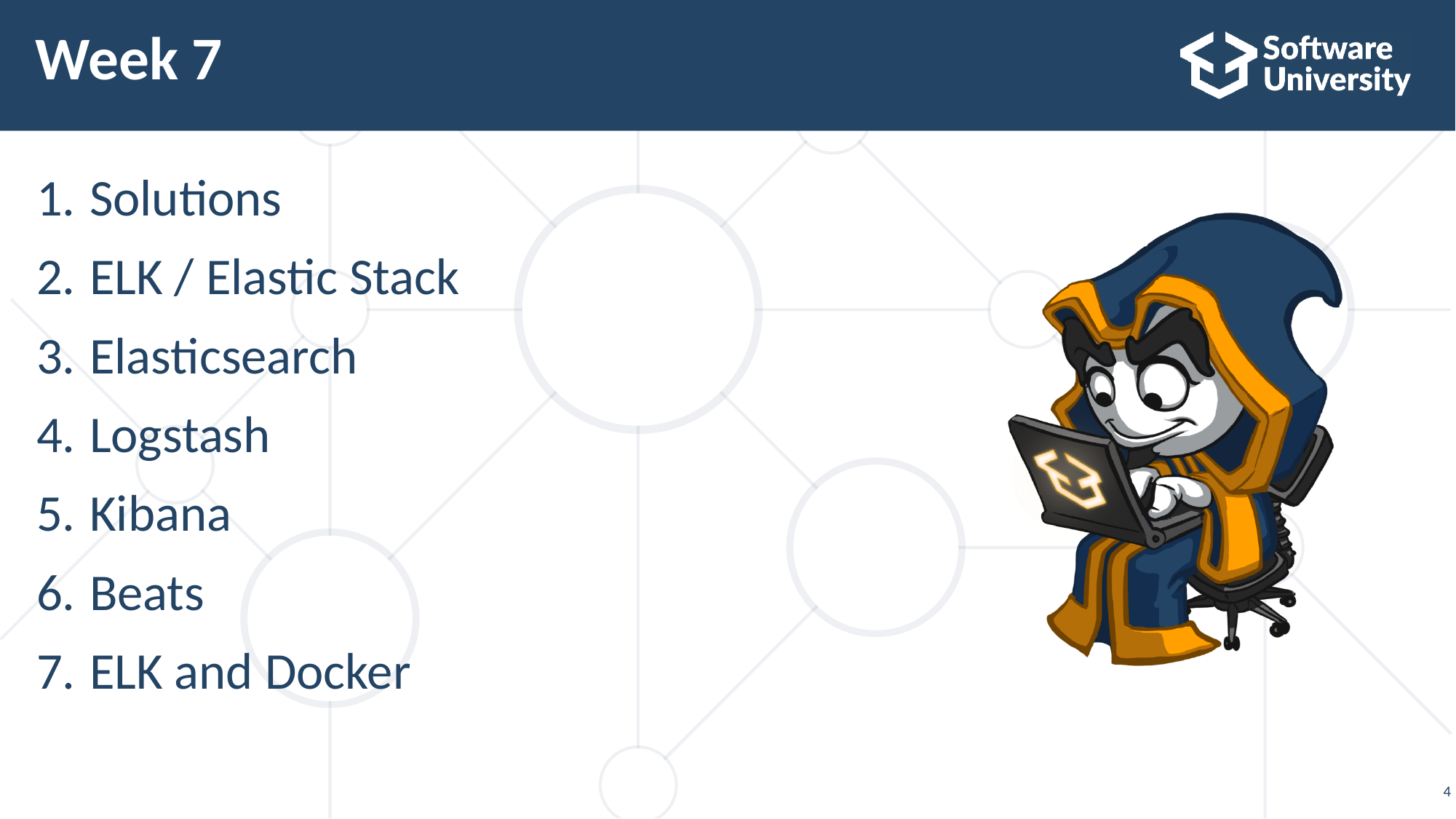

# Week 7
Solutions
ELK / Elastic Stack
Elasticsearch
Logstash
Kibana
Beats
ELK and Docker
4